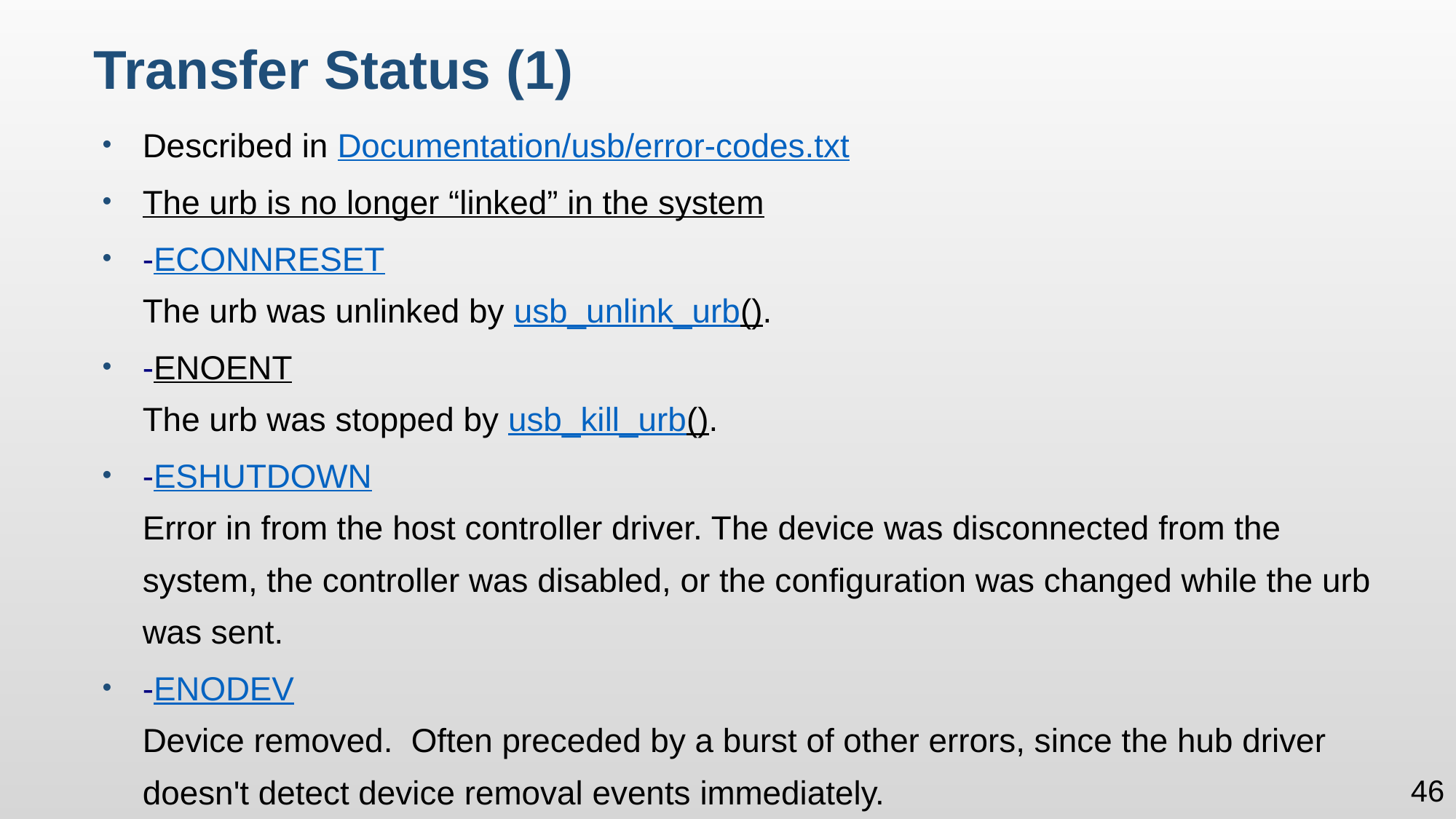

Transfer Status (1)
Described in Documentation/usb/error-codes.txt
The urb is no longer “linked” in the system
-ECONNRESET
The urb was unlinked by usb_unlink_urb().
-ENOENT
The urb was stopped by usb_kill_urb().
-ESHUTDOWN
Error in from the host controller driver. The device was disconnected from the system, the controller was disabled, or the configuration was changed while the urb was sent.
-ENODEV
Device removed.  Often preceded by a burst of other errors, since the hub driver doesn't detect device removal events immediately.

46